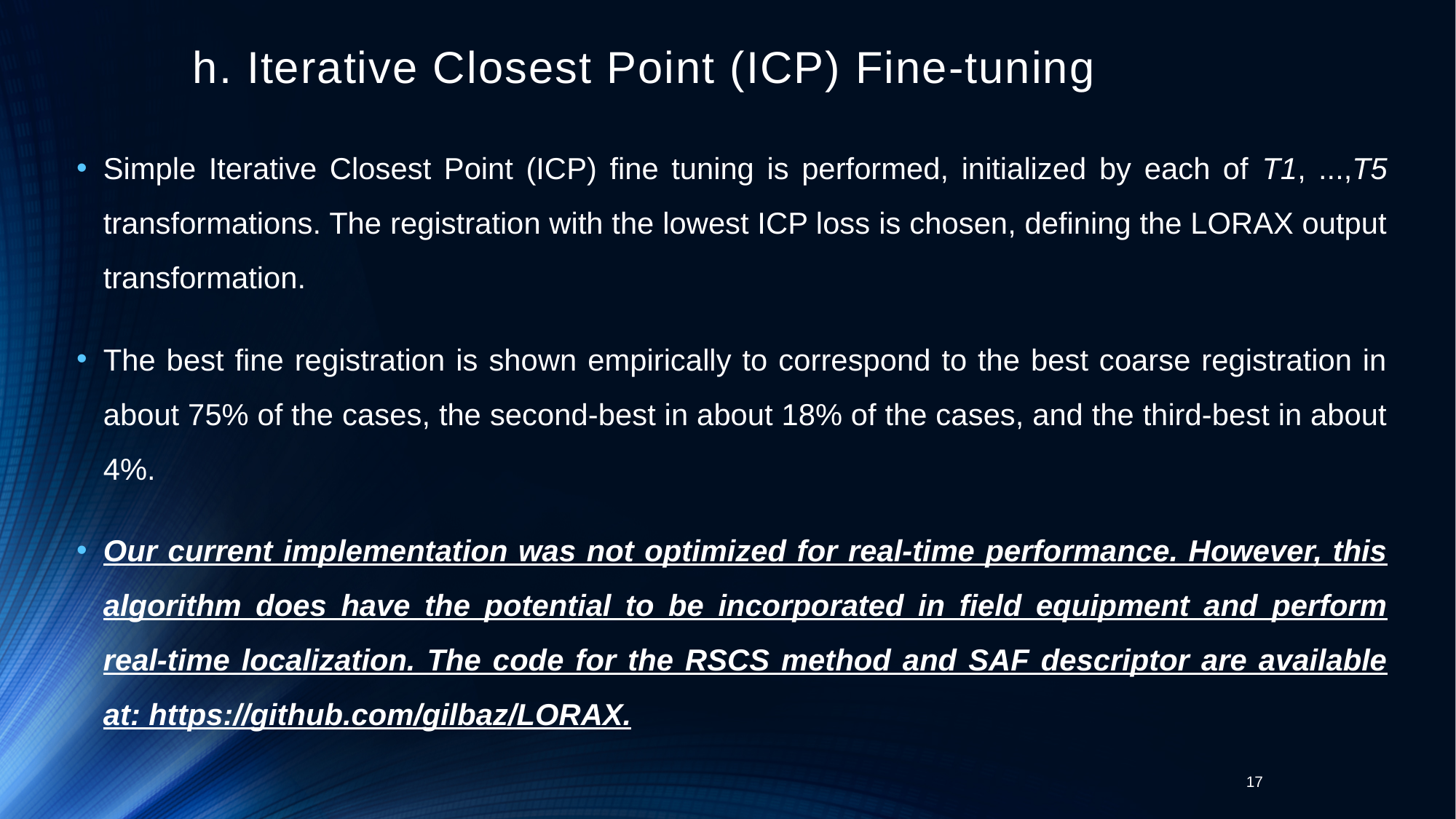

# h. Iterative Closest Point (ICP) Fine-tuning
Simple Iterative Closest Point (ICP) fine tuning is performed, initialized by each of T1, ...,T5 transformations. The registration with the lowest ICP loss is chosen, defining the LORAX output transformation.
The best fine registration is shown empirically to correspond to the best coarse registration in about 75% of the cases, the second-best in about 18% of the cases, and the third-best in about 4%.
Our current implementation was not optimized for real-time performance. However, this algorithm does have the potential to be incorporated in field equipment and perform real-time localization. The code for the RSCS method and SAF descriptor are available at: https://github.com/gilbaz/LORAX.
17